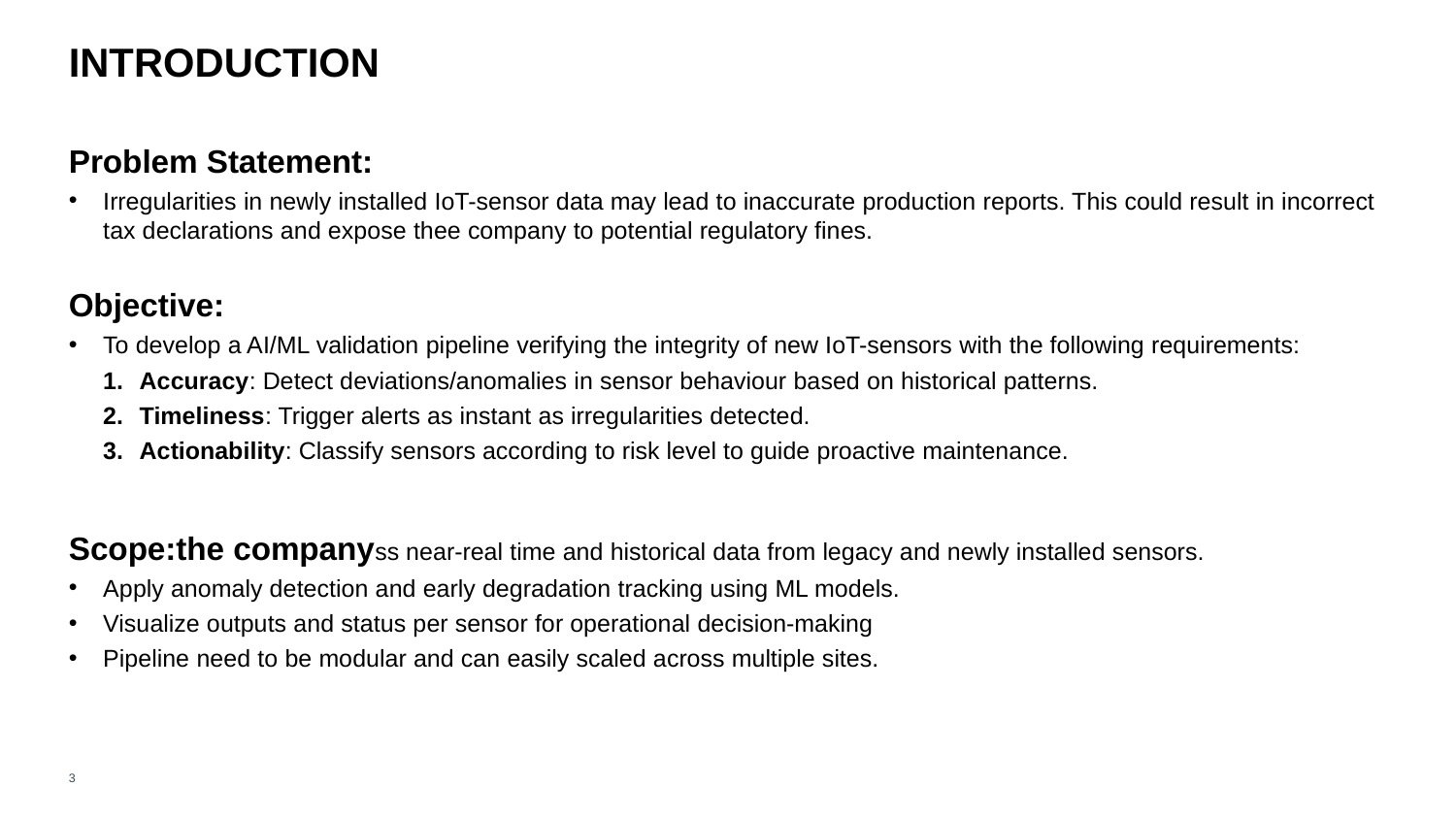

# INTRODUCTION
Problem Statement:
Irregularities in newly installed IoT-sensor data may lead to inaccurate production reports. This could result in incorrect tax declarations and expose thee company to potential regulatory fines.

Objective:
To develop a AI/ML validation pipeline verifying the integrity of new IoT-sensors with the following requirements:
Accuracy: Detect deviations/anomalies in sensor behaviour based on historical patterns.
Timeliness: Trigger alerts as instant as irregularities detected.
Actionability: Classify sensors according to risk level to guide proactive maintenance.

Scope:the companyss near-real time and historical data from legacy and newly installed sensors.
Apply anomaly detection and early degradation tracking using ML models.
Visualize outputs and status per sensor for operational decision-making
Pipeline need to be modular and can easily scaled across multiple sites.